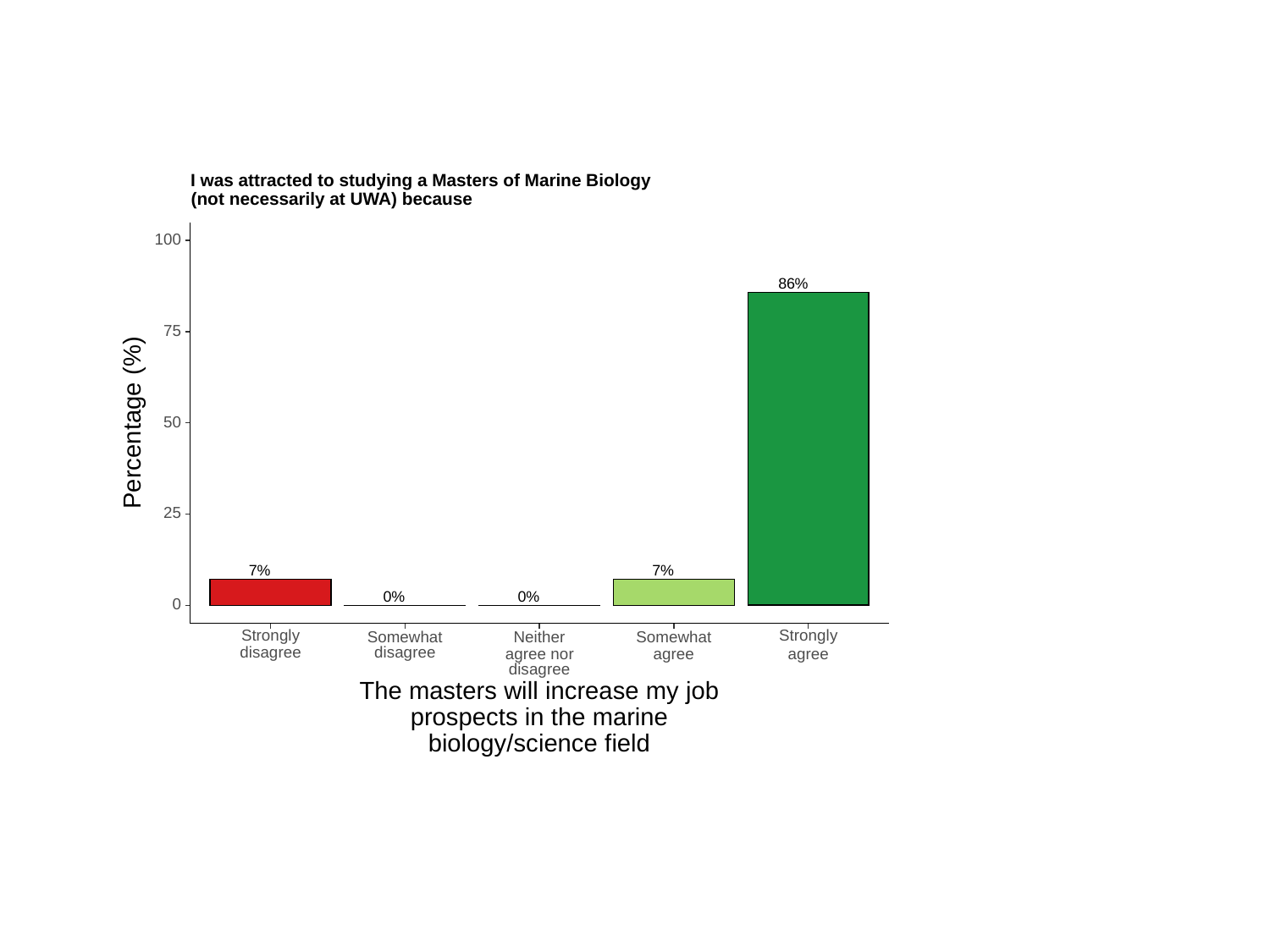

I was attracted to studying a Masters of Marine Biology
(not necessarily at UWA) because

100

86%

75

Percentage (%)
50

25

7%
7%

0%
0%
0

Strongly
Strongly
Somewhat
Somewhat
Neither
disagree
disagree
agree nor
agree
agree
disagree
The masters will increase my job
prospects in the marine
biology/science field